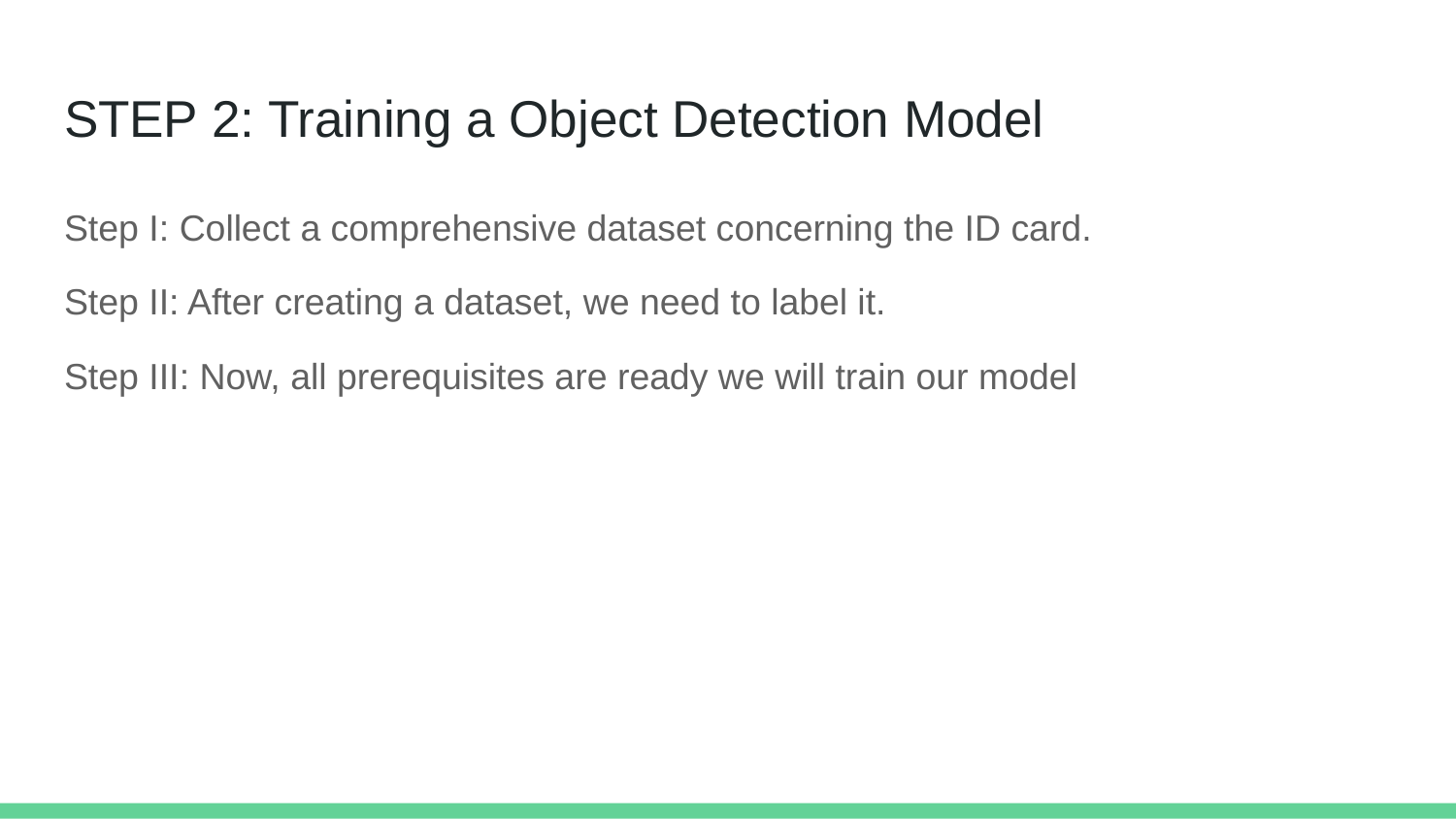

# STEP 2: Training a Object Detection Model
Step I: Collect a comprehensive dataset concerning the ID card.
Step II: After creating a dataset, we need to label it.
Step III: Now, all prerequisites are ready we will train our model